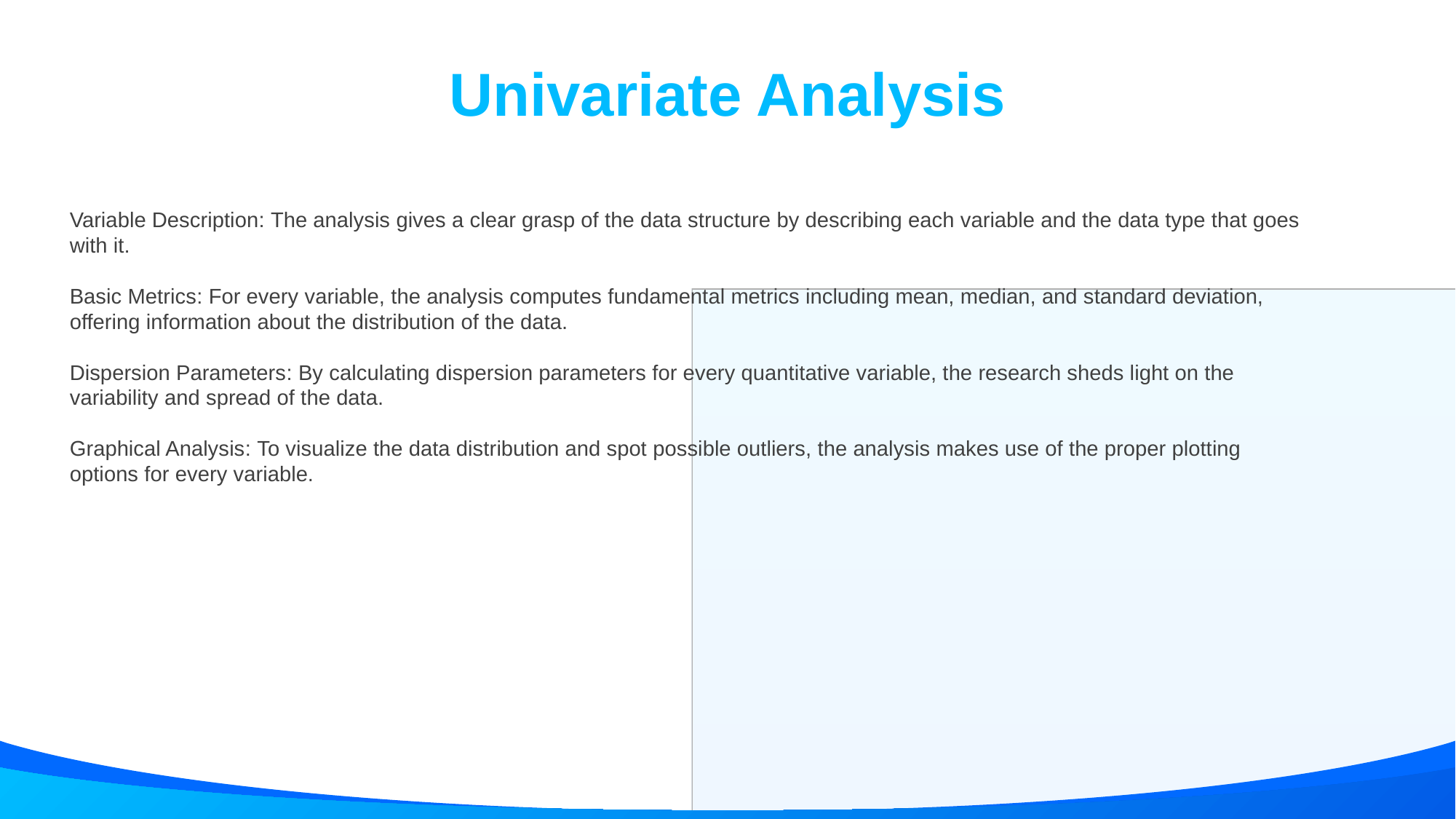

Univariate Analysis
Variable Description: The analysis gives a clear grasp of the data structure by describing each variable and the data type that goes with it.

Basic Metrics: For every variable, the analysis computes fundamental metrics including mean, median, and standard deviation, offering information about the distribution of the data.

Dispersion Parameters: By calculating dispersion parameters for every quantitative variable, the research sheds light on the variability and spread of the data.

Graphical Analysis: To visualize the data distribution and spot possible outliers, the analysis makes use of the proper plotting options for every variable.